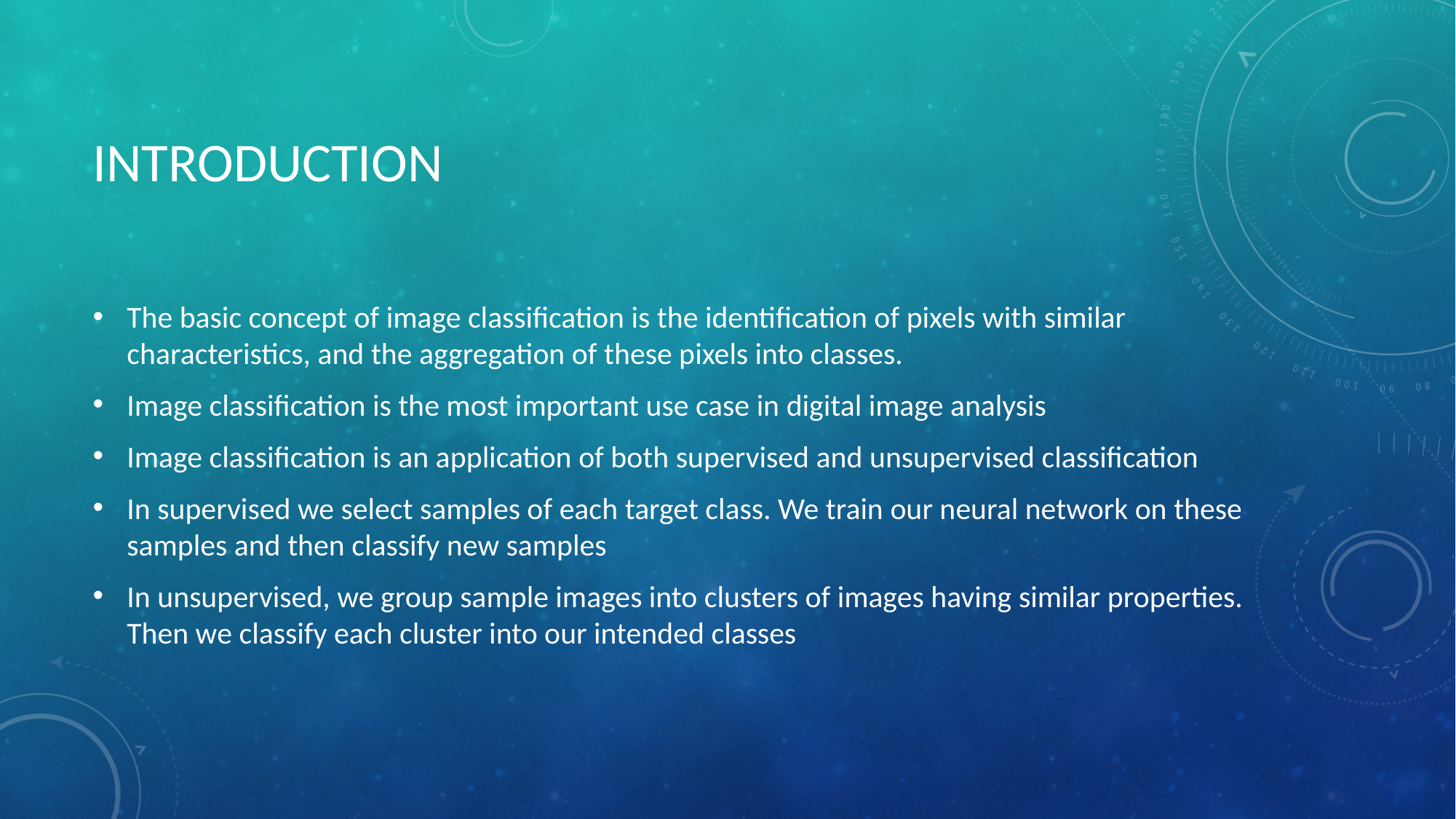

# Introduction
The basic concept of image classification is the identification of pixels with similar characteristics, and the aggregation of these pixels into classes.
Image classification is the most important use case in digital image analysis
Image classification is an application of both supervised and unsupervised classification
In supervised we select samples of each target class. We train our neural network on these samples and then classify new samples
In unsupervised, we group sample images into clusters of images having similar properties. Then we classify each cluster into our intended classes